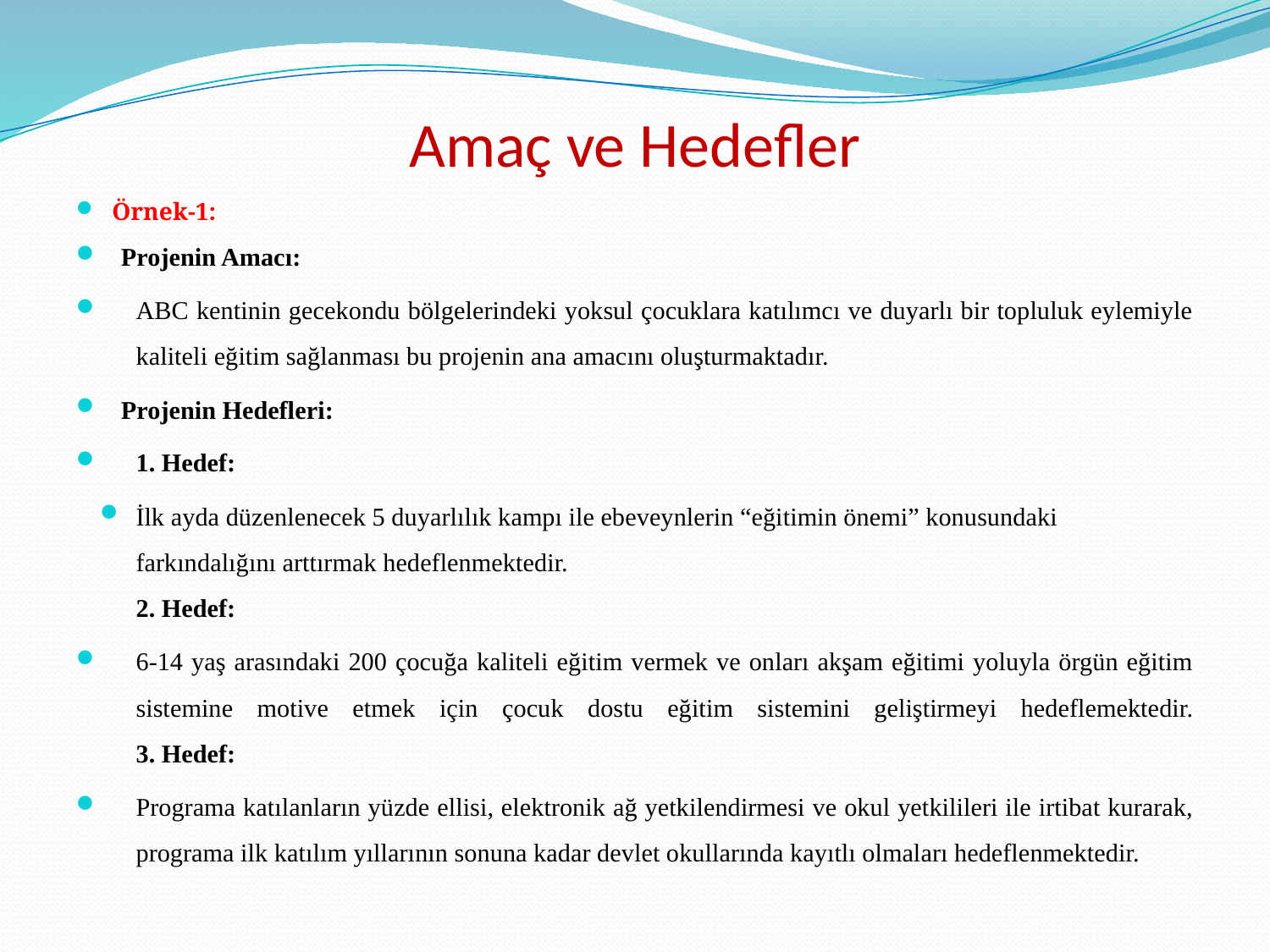

# Amaç ve Hedefler
Örnek-1:
Projenin Amacı:
ABC kentinin gecekondu bölgelerindeki yoksul çocuklara katılımcı ve duyarlı bir topluluk eylemiyle kaliteli eğitim sağlanması bu projenin ana amacını oluşturmaktadır.
Projenin Hedefleri:
1. Hedef:
İlk ayda düzenlenecek 5 duyarlılık kampı ile ebeveynlerin “eğitimin önemi” konusundaki farkındalığını arttırmak hedeflenmektedir.
2. Hedef:
6-14 yaş arasındaki 200 çocuğa kaliteli eğitim vermek ve onları akşam eğitimi yoluyla örgün eğitim sistemine motive etmek için çocuk dostu eğitim sistemini geliştirmeyi hedeflemektedir.
3. Hedef:
Programa katılanların yüzde ellisi, elektronik ağ yetkilendirmesi ve okul yetkilileri ile irtibat kurarak, programa ilk katılım yıllarının sonuna kadar devlet okullarında kayıtlı olmaları hedeflenmektedir.